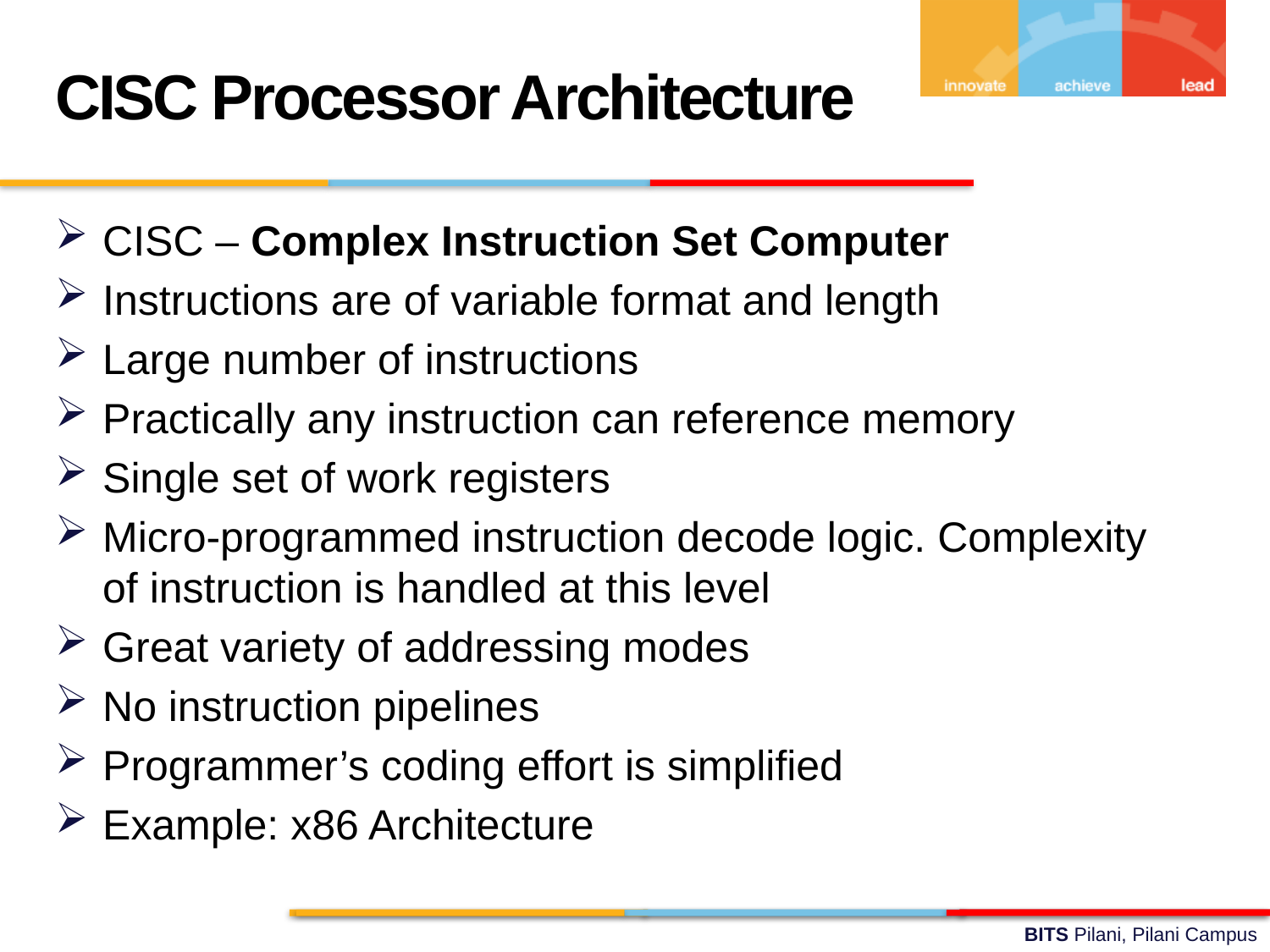

CISC Processor Architecture
CISC – Complex Instruction Set Computer
Instructions are of variable format and length
Large number of instructions
Practically any instruction can reference memory
Single set of work registers
Micro-programmed instruction decode logic. Complexity of instruction is handled at this level
Great variety of addressing modes
No instruction pipelines
Programmer’s coding effort is simplified
Example: x86 Architecture